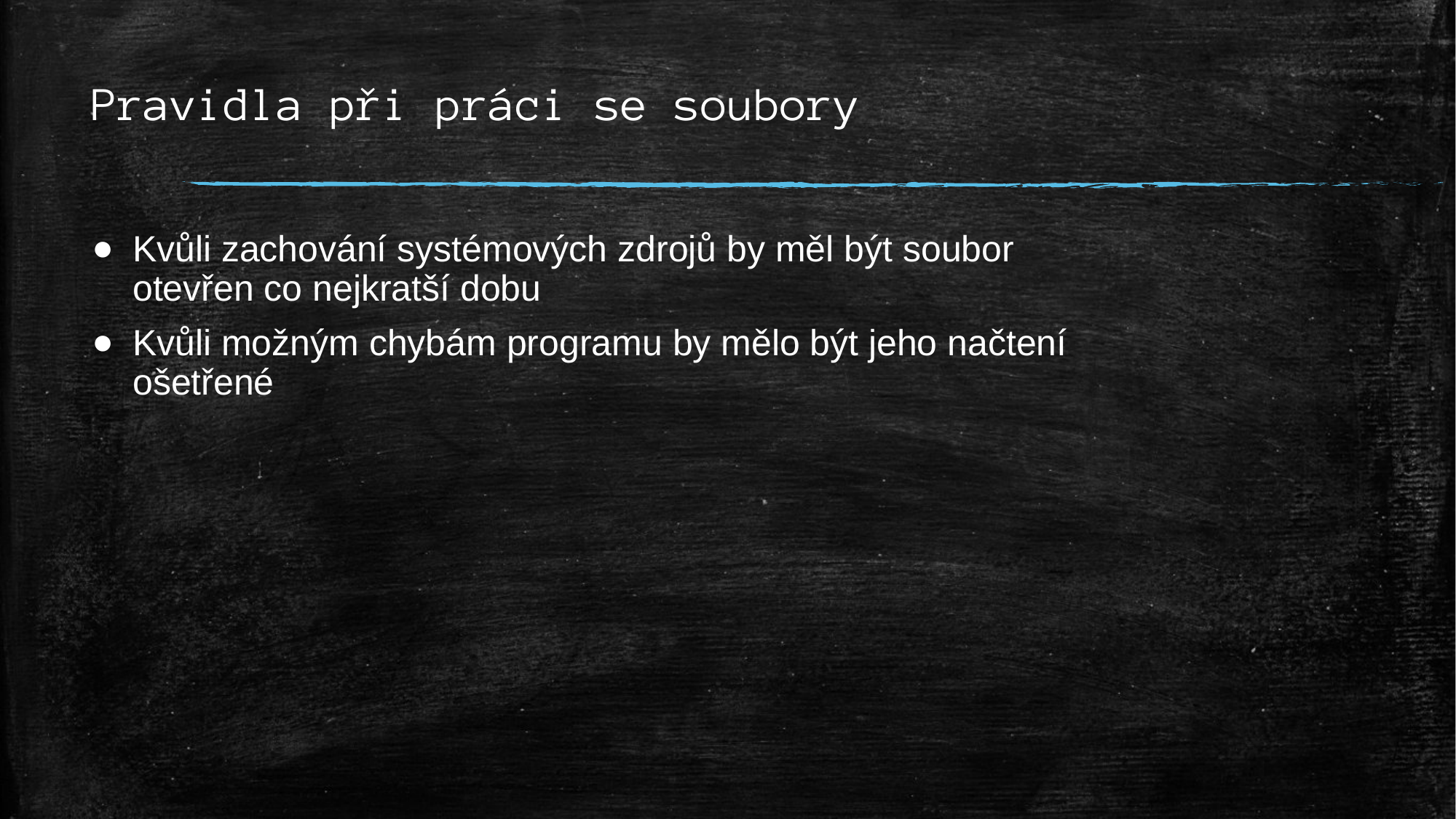

# Pravidla při práci se soubory
Kvůli zachování systémových zdrojů by měl být soubor otevřen co nejkratší dobu
Kvůli možným chybám programu by mělo být jeho načtení ošetřené